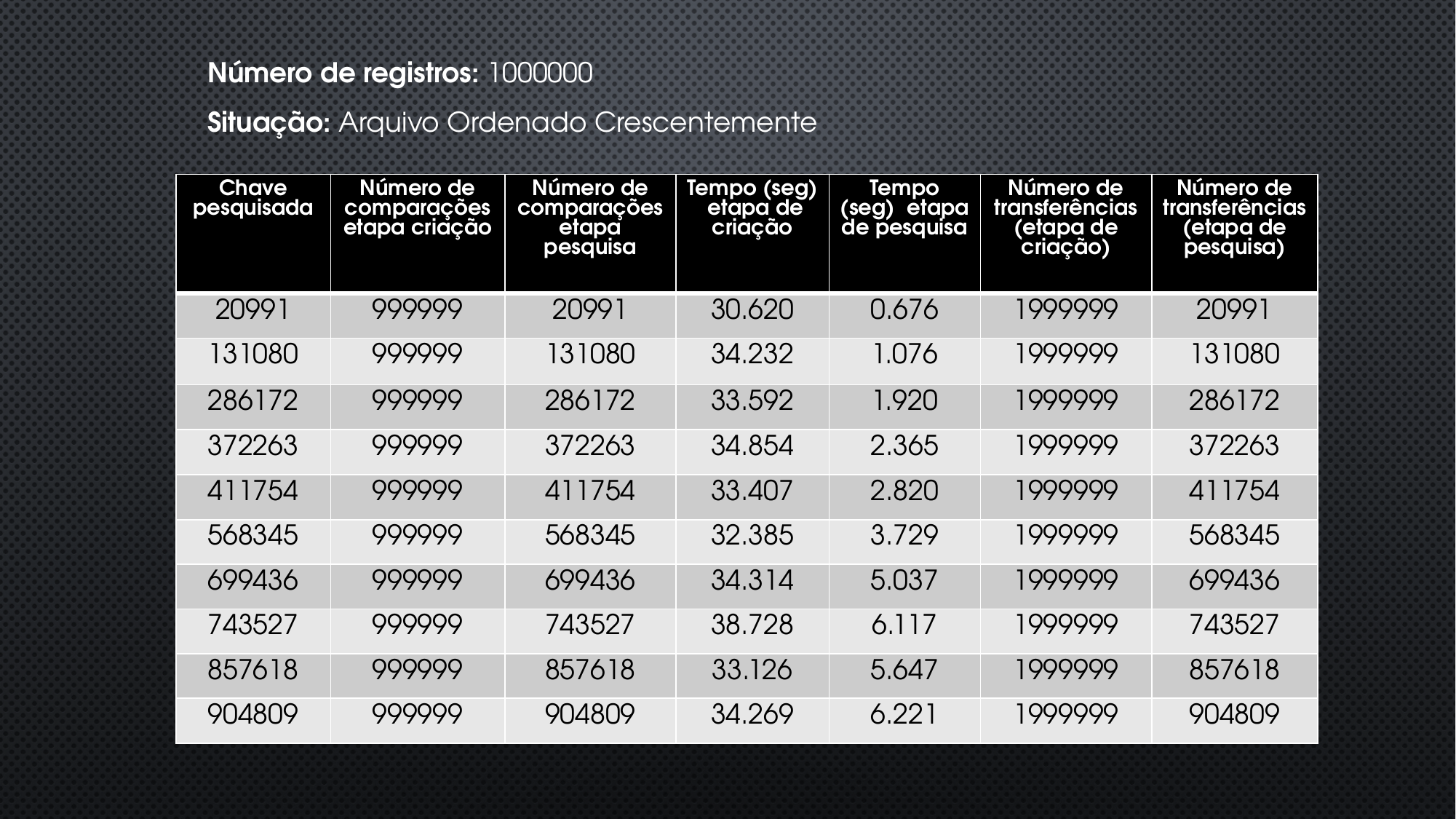

Número de registros: 1000000
Situação: Arquivo Ordenado Crescentemente
| Chave pesquisada | Número de comparações etapa criação | Número de comparações etapa pesquisa | Tempo (seg) etapa de criação | Tempo (seg) etapa de pesquisa | Número de transferências (etapa de criação) | Número de transferências (etapa de pesquisa) |
| --- | --- | --- | --- | --- | --- | --- |
| 20991 | 999999 | 20991 | 30.620 | 0.676 | 1999999 | 20991 |
| 131080 | 999999 | 131080 | 34.232 | 1.076 | 1999999 | 131080 |
| 286172 | 999999 | 286172 | 33.592 | 1.920 | 1999999 | 286172 |
| 372263 | 999999 | 372263 | 34.854 | 2.365 | 1999999 | 372263 |
| 411754 | 999999 | 411754 | 33.407 | 2.820 | 1999999 | 411754 |
| 568345 | 999999 | 568345 | 32.385 | 3.729 | 1999999 | 568345 |
| 699436 | 999999 | 699436 | 34.314 | 5.037 | 1999999 | 699436 |
| 743527 | 999999 | 743527 | 38.728 | 6.117 | 1999999 | 743527 |
| 857618 | 999999 | 857618 | 33.126 | 5.647 | 1999999 | 857618 |
| 904809 | 999999 | 904809 | 34.269 | 6.221 | 1999999 | 904809 |